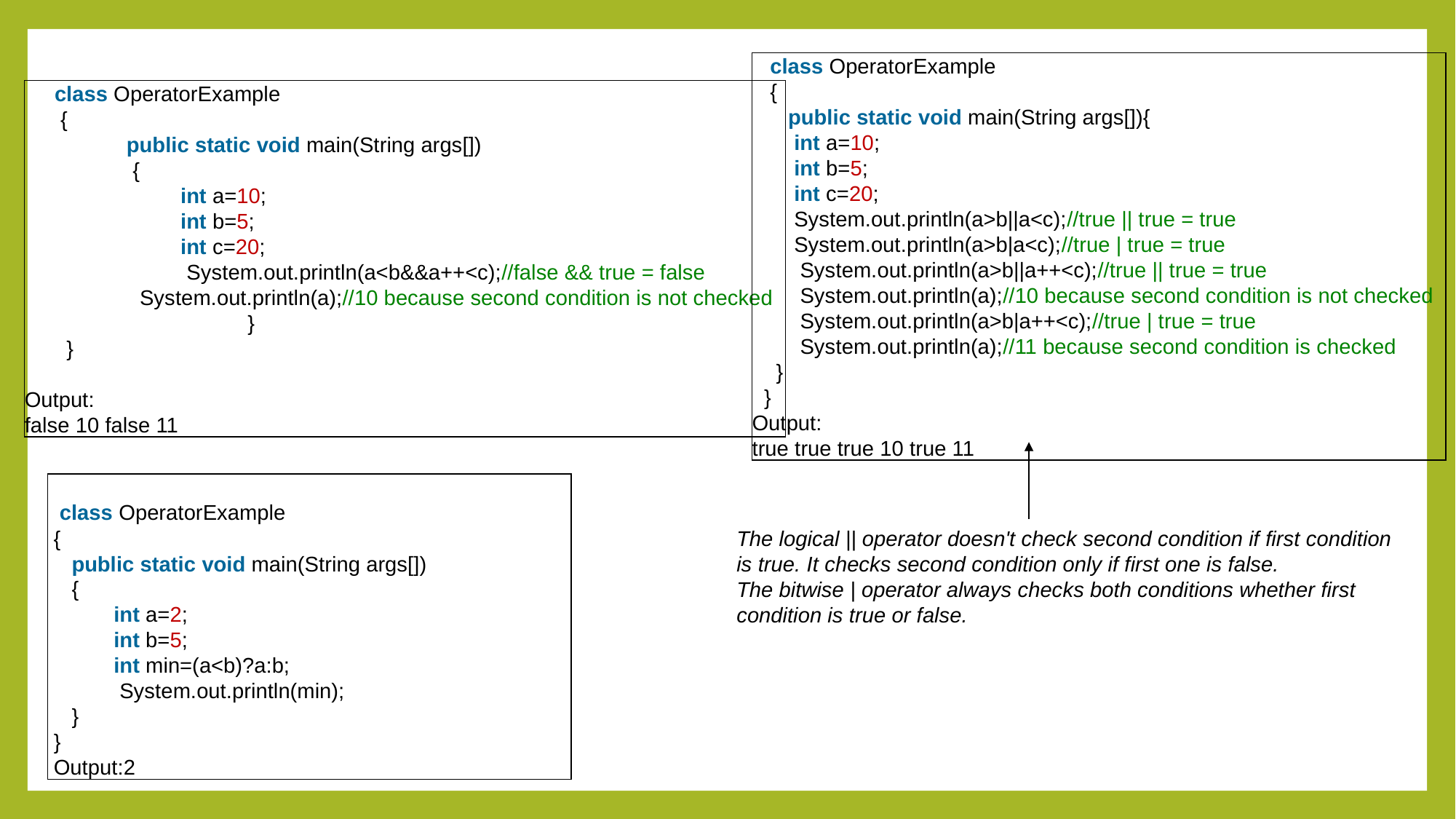

class OperatorExample
   {
      public static void main(String args[]){
       int a=10;
       int b=5;
       int c=20;
       System.out.println(a>b||a<c);//true || true = true
       System.out.println(a>b|a<c);//true | true = true
        System.out.println(a>b||a++<c);//true || true = true
        System.out.println(a);//10 because second condition is not checked
        System.out.println(a>b|a++<c);//true | true = true
        System.out.println(a);//11 because second condition is checked
    }
  }
Output:
true true true 10 true 11
     class OperatorExample
      {
                 public static void main(String args[])
                  {
                          int a=10;
                          int b=5;
                          int c=20;
                           System.out.println(a<b&&a++<c);//false && true = false
	 System.out.println(a);//10 because second condition is not checked
	                   }
       }

Output:
false 10 false 11

  class OperatorExample
 {
    public static void main(String args[])
    {
           int a=2;
           int b=5;
           int min=(a<b)?a:b;
            System.out.println(min);
    }
 }
 Output:2
The logical || operator doesn't check second condition if first condition is true. It checks second condition only if first one is false.
The bitwise | operator always checks both conditions whether first condition is true or false.